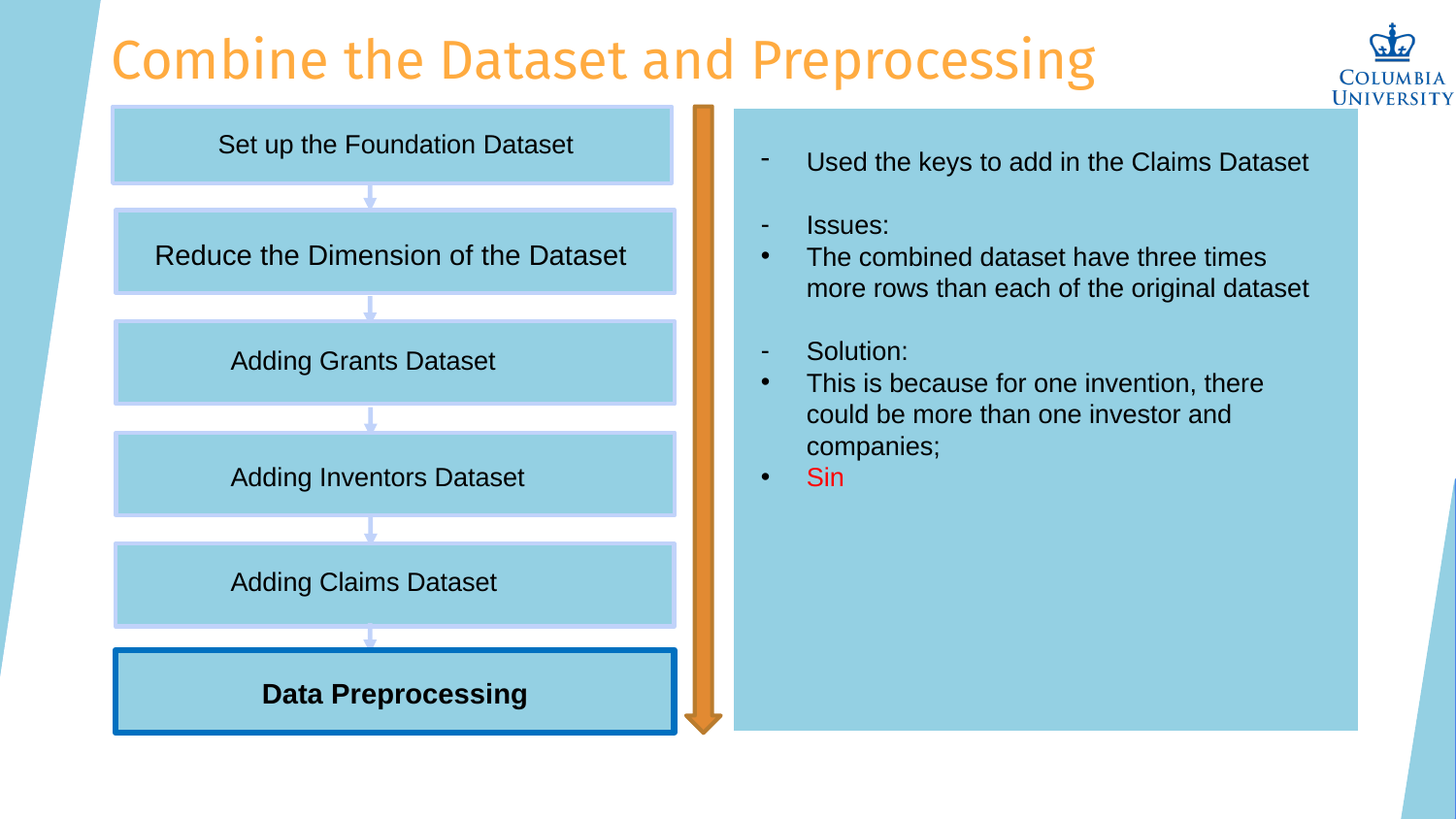

# Combine the Dataset and Preprocessing

Set up the Foundation Dataset
Used the keys to add in the Claims Dataset

Issues:
The combined dataset have three times more rows than each of the original dataset

Solution:
This is because for one invention, there could be more than one investor and companies;
Sin

Reduce the Dimension of the Dataset

Adding Grants Dataset

Adding Inventors Dataset

Adding Claims Dataset

Data Preprocessing

3